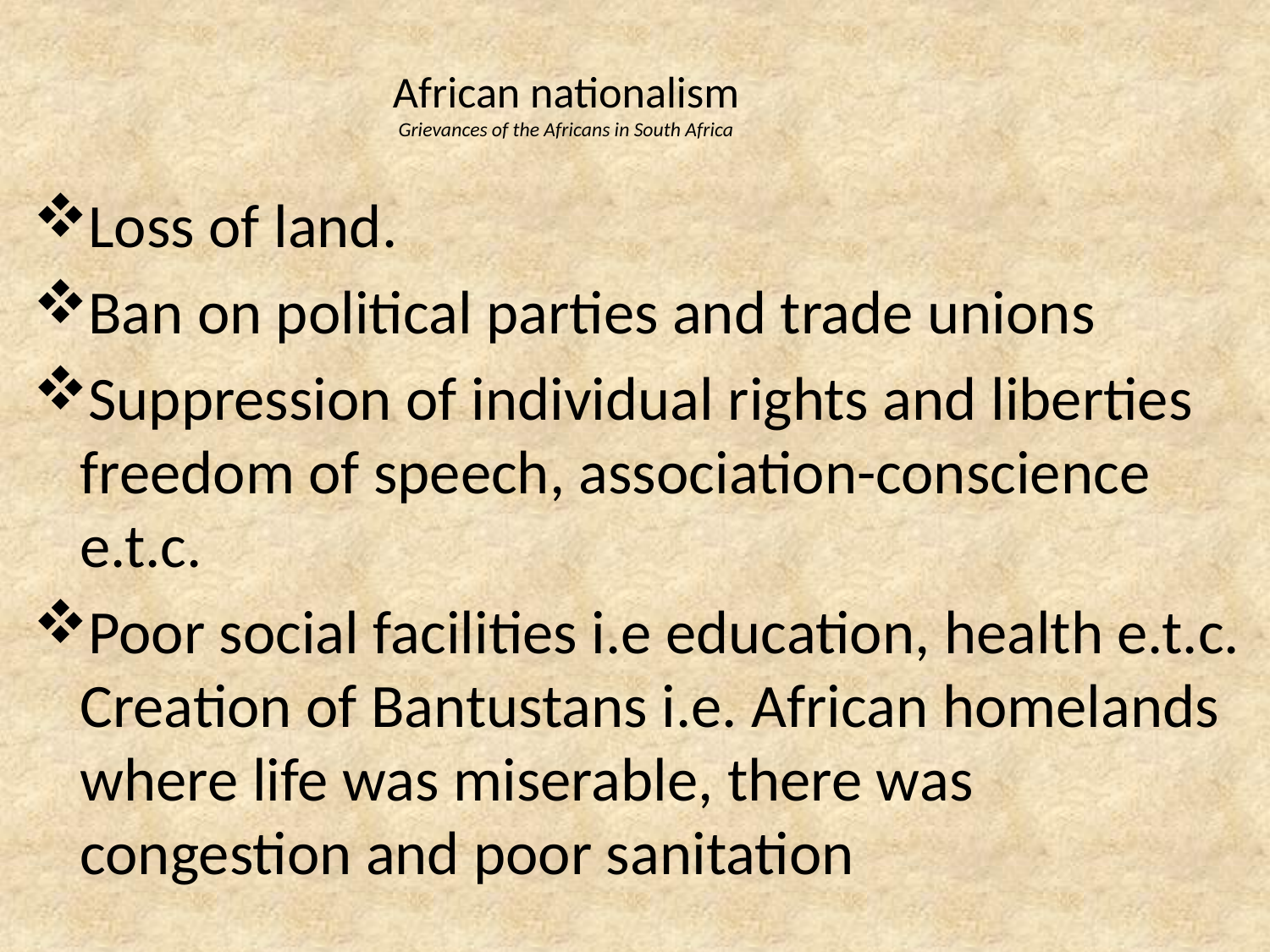

# African nationalism Grievances of the Africans in South Africa
Loss of land.
Ban on political parties and trade unions
Suppression of individual rights and liberties freedom of speech, association-conscience e.t.c.
Poor social facilities i.e education, health e.t.c. Creation of Bantustans i.e. African homelands where life was miserable, there was congestion and poor sanitation